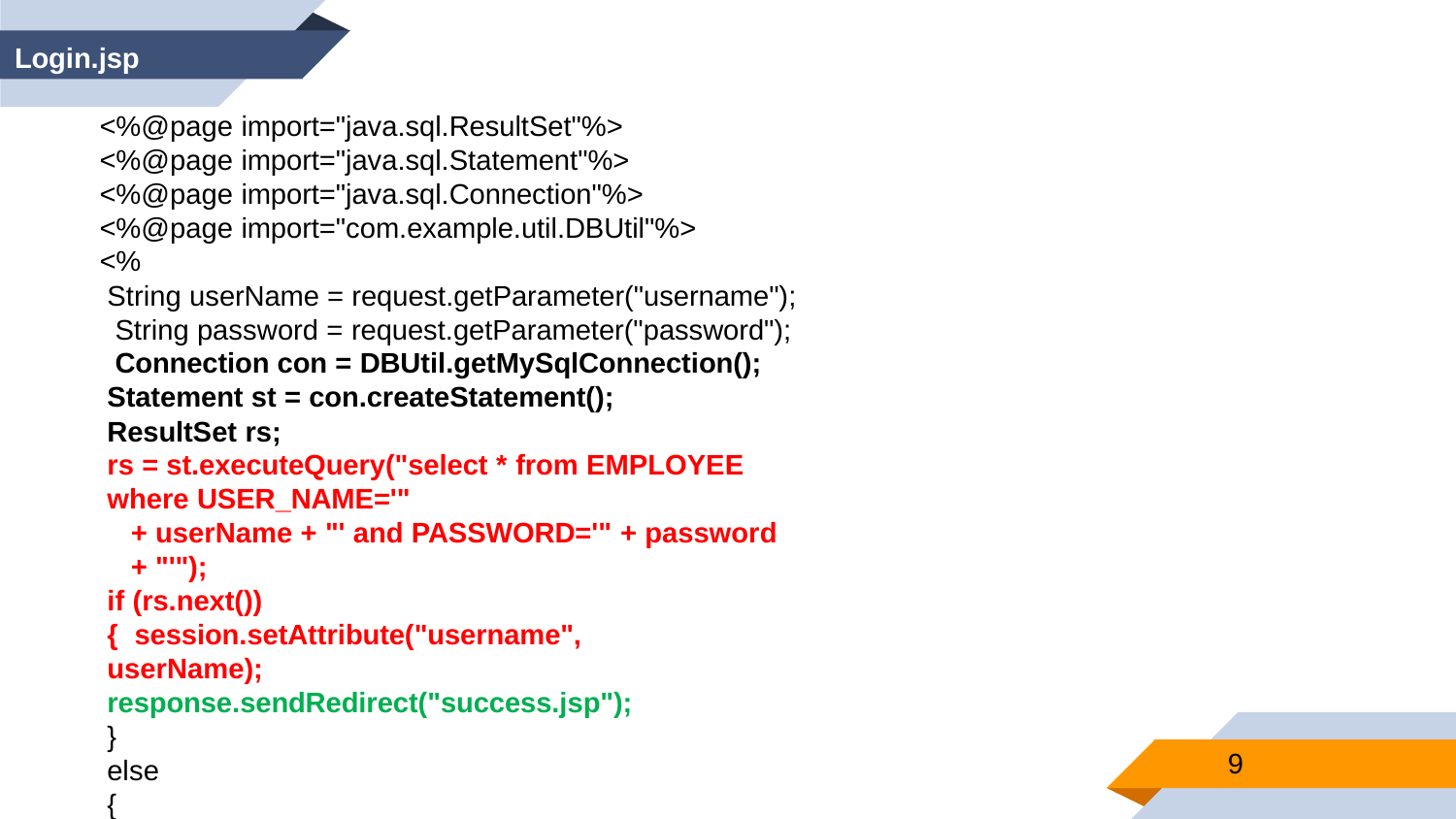

# Login.jsp
<%@page import="java.sql.ResultSet"%>
<%@page import="java.sql.Statement"%>
<%@page import="java.sql.Connection"%>
<%@page import="com.example.util.DBUtil"%>
<%
String userName = request.getParameter("username");  String password = request.getParameter("password");  Connection con = DBUtil.getMySqlConnection();  Statement st = con.createStatement();
ResultSet rs;
rs = st.executeQuery("select * from EMPLOYEE where USER_NAME='"
+ userName + "' and PASSWORD='" + password + "'");
if (rs.next()) {  session.setAttribute("username", userName);  response.sendRedirect("success.jsp");
}
else
{
out.println("Invalid password <a href='index.jsp'>try again</a>");
} %>
9